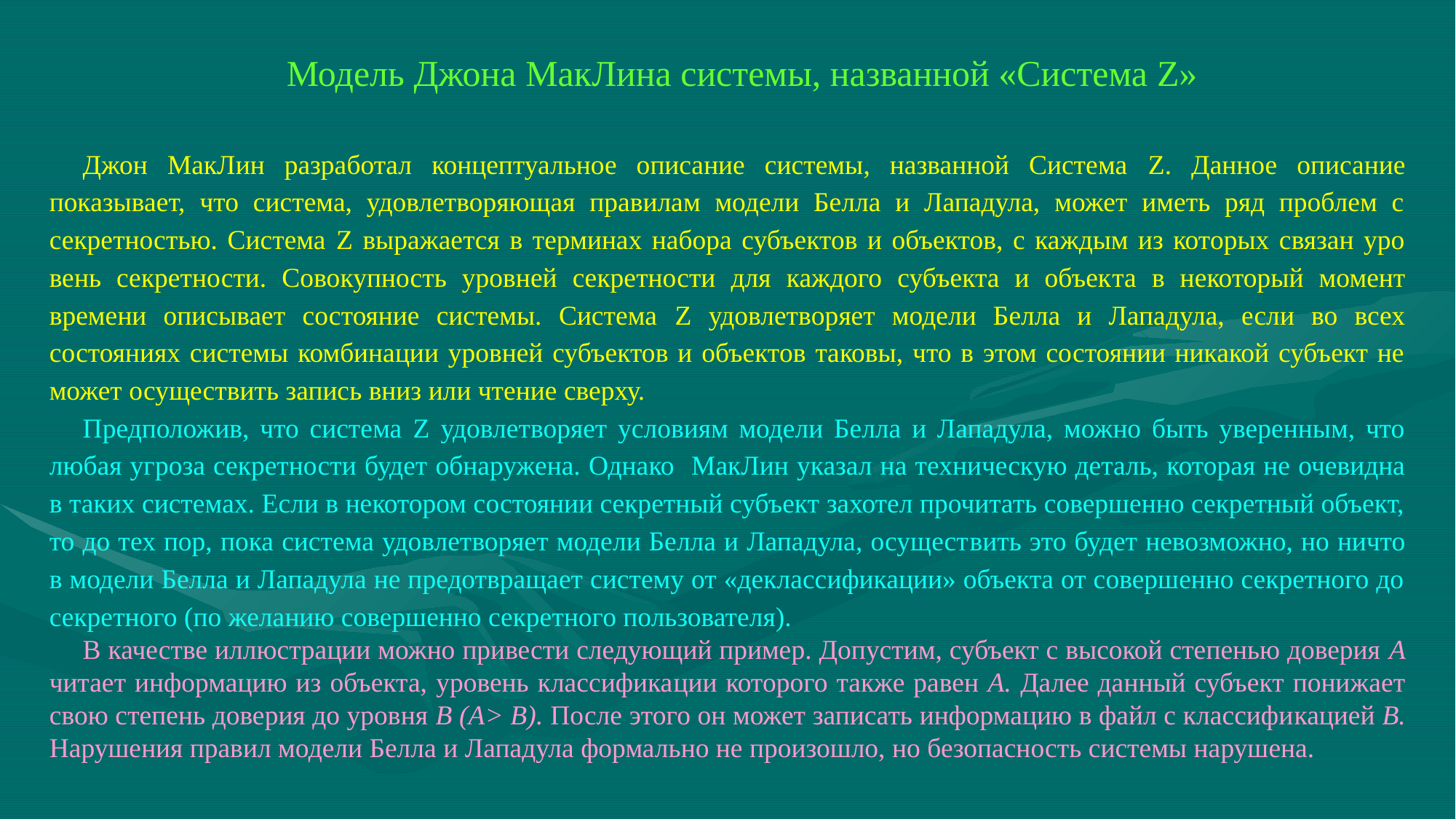

Модель Джона МакЛина системы, названной «Система Z»
Джон МакЛин разработал концептуальное описание системы, названной Система Z. Данное описание показывает, что система, удовлетворяющая правилам модели Белла и Лападула, может иметь ряд проблем с секретностью. Система Z вы­ражается в терминах набора субъектов и объектов, с каждым из которых связан уро­вень секретности. Совокупность уровней секретности для каждого субъекта и объек­та в некоторый момент времени описывает состояние системы. Система Z удовлетво­ряет модели Белла и Лападула, если во всех состояниях системы комбинации уровней субъектов и объектов таковы, что в этом состоянии никакой субъект не может осу­ществить запись вниз или чтение сверху.
Предположив, что система Z удовлетворяет условиям модели Белла и Лападула, можно быть уверенным, что любая угроза секретности будет обнаружена. Однако  МакЛин указал на техническую деталь, которая не очевидна в таких системах. Если в некотором состоянии секретный субъект захотел прочитать совершенно секретный объект, то до тех пор, пока система удовлетворяет модели Белла и Лападула, осущест­вить это будет невозможно, но ничто в модели Белла и Лападула не предотвращает систему от «деклассификации» объекта от совершенно секретного до секретного (по желанию совершенно секретного пользователя).
В качестве иллюстрации можно привести следующий пример. Допустим, субъект с высокой степенью доверия А читает информацию из объекта, уровень классифика­ции которого также равен А. Далее данный субъект понижает свою степень доверия до уровня В (А> В). После этого он может записать информацию в файл с классифи­кацией В. Нарушения правил модели Белла и Лападула формально не произошло, но безопасность системы нарушена.